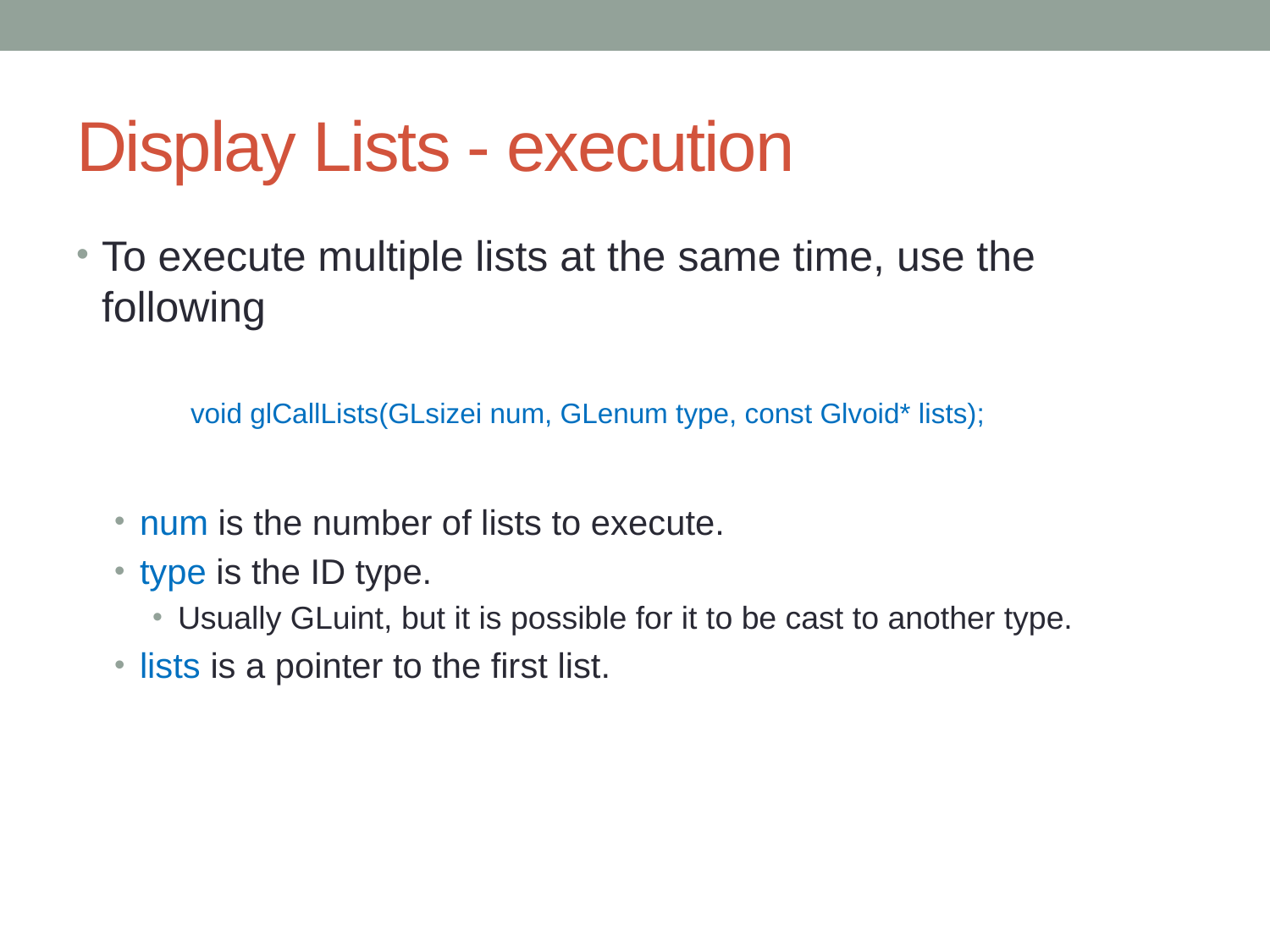

# Display Lists - execution
To execute multiple lists at the same time, use the following

void glCallLists(GLsizei num, GLenum type, const Glvoid* lists);

num is the number of lists to execute.
type is the ID type.
Usually GLuint, but it is possible for it to be cast to another type.
lists is a pointer to the first list.